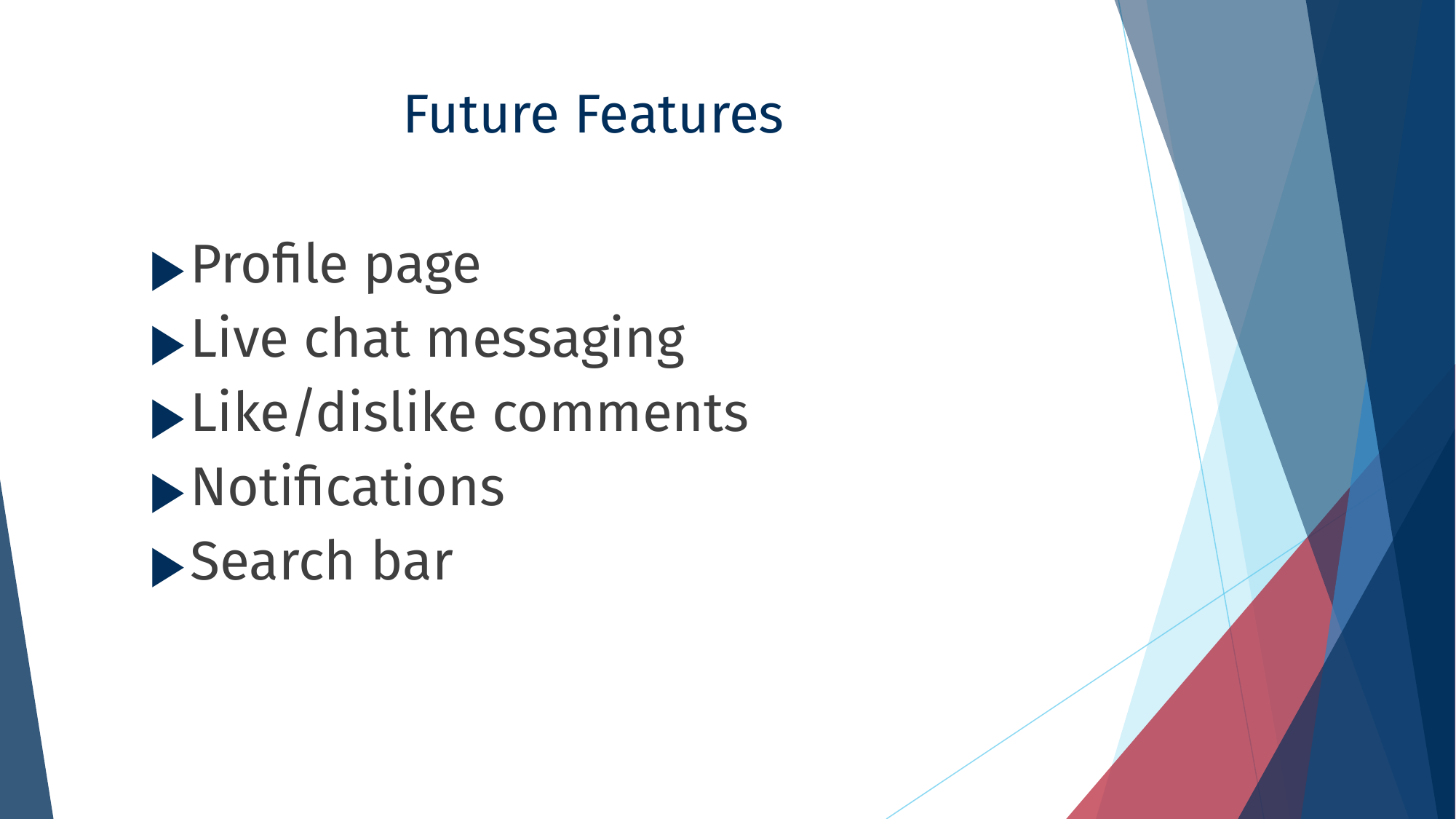

# Future Features
Profile page
Live chat messaging
Like/dislike comments
Notifications
Search bar